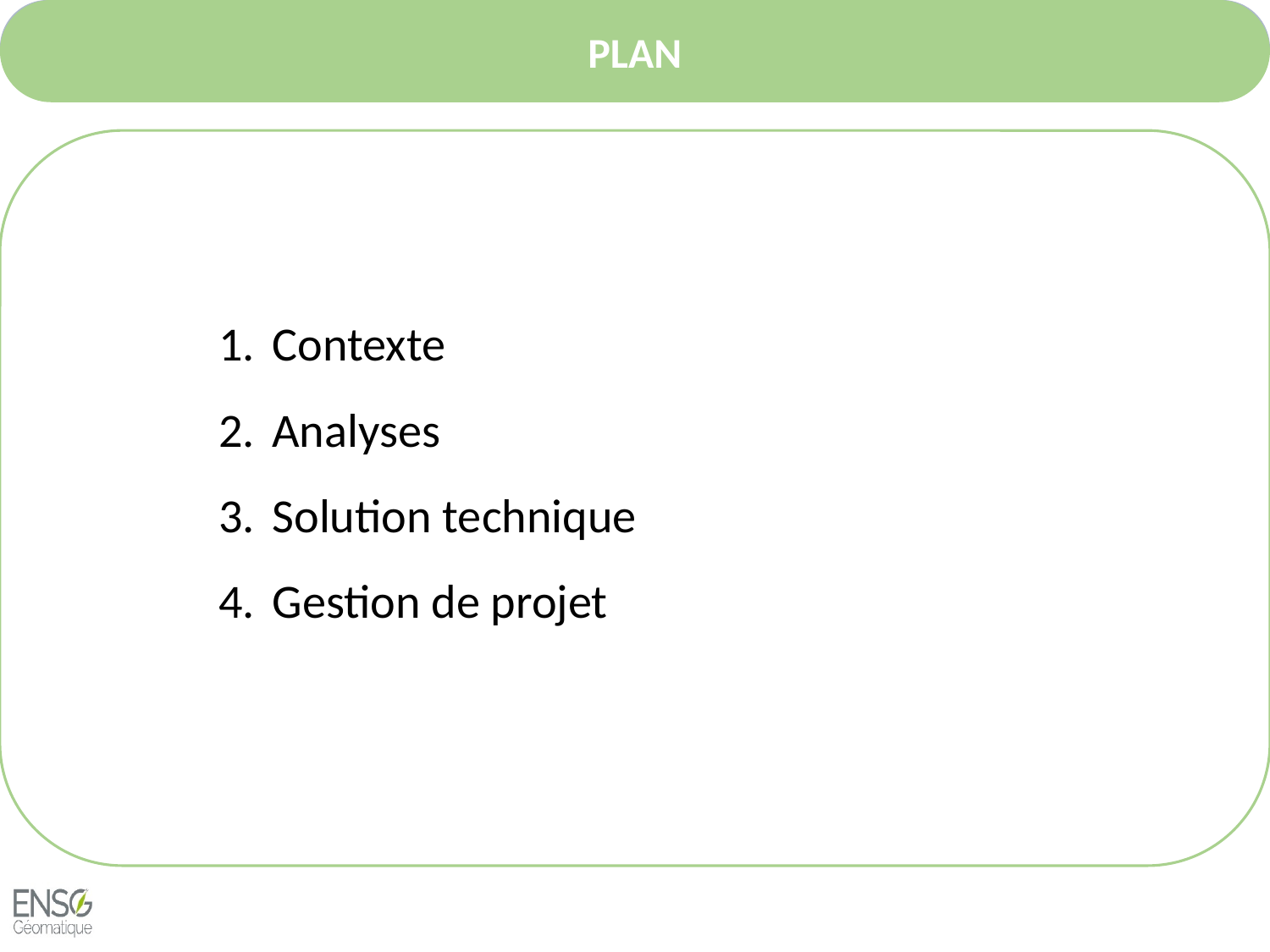

Contexte
Analyses
Solution technique
Gestion de projet